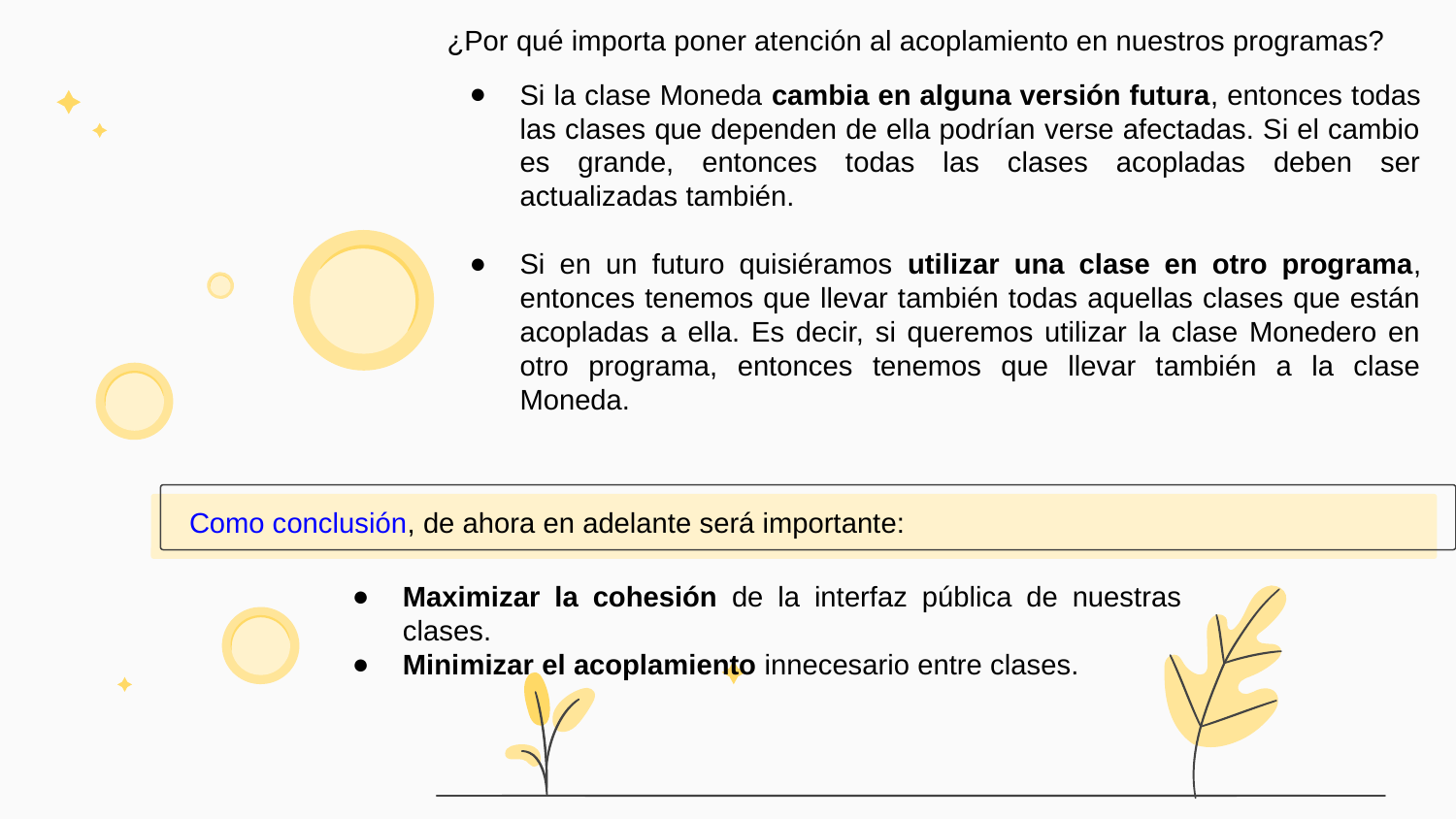

¿Por qué importa poner atención al acoplamiento en nuestros programas?
Si la clase Moneda cambia en alguna versión futura, entonces todas las clases que dependen de ella podrían verse afectadas. Si el cambio es grande, entonces todas las clases acopladas deben ser actualizadas también.

Si en un futuro quisiéramos utilizar una clase en otro programa, entonces tenemos que llevar también todas aquellas clases que están acopladas a ella. Es decir, si queremos utilizar la clase Monedero en otro programa, entonces tenemos que llevar también a la clase Moneda.

# Como conclusión, de ahora en adelante será importante:
Maximizar la cohesión de la interfaz pública de nuestras clases.
Minimizar el acoplamiento innecesario entre clases.